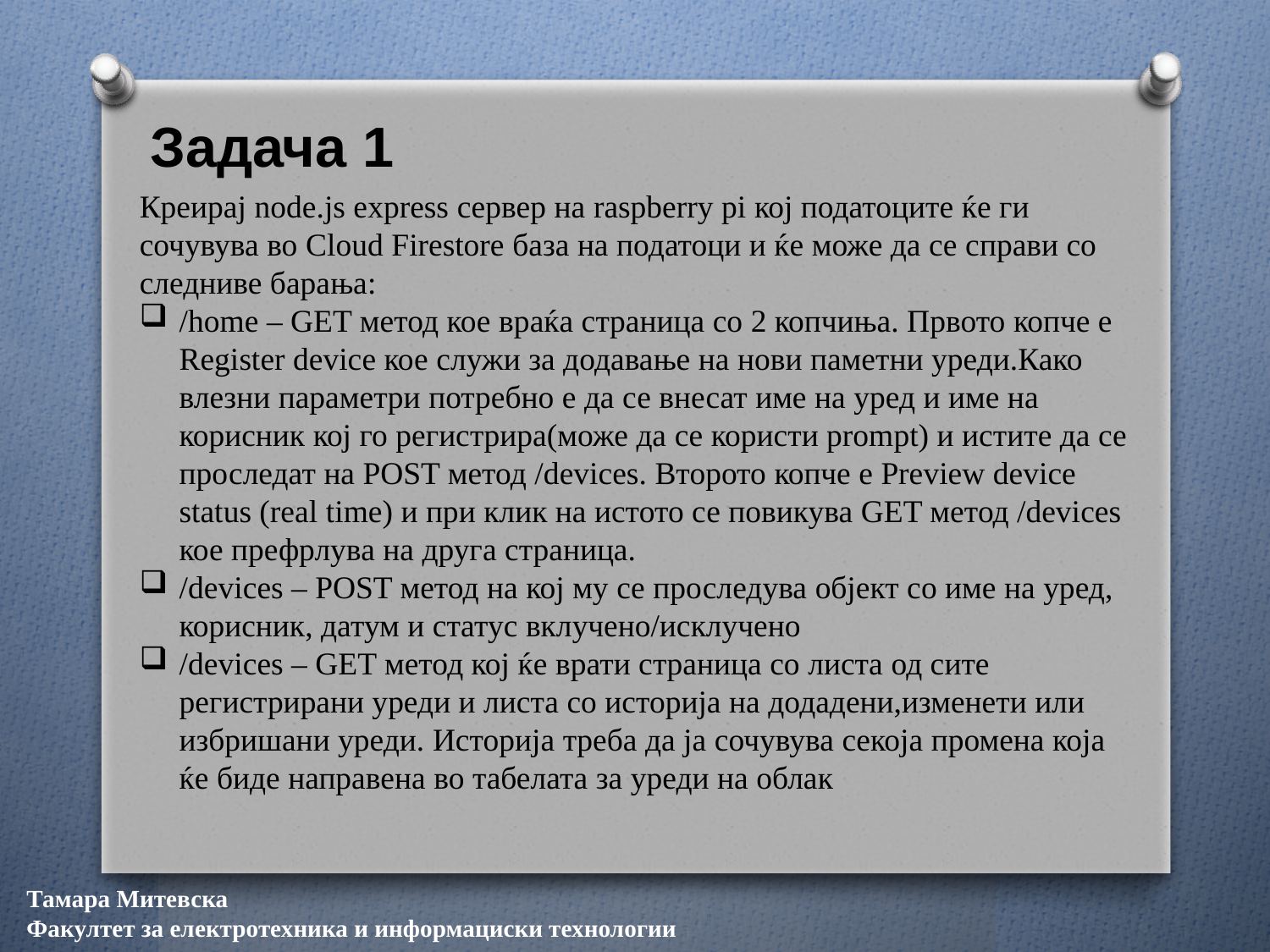

# Задача 1
Креирај node.js express сервер на raspberry pi кој податоците ќе ги сочувува во Cloud Firestore база на податоци и ќе може да се справи со следниве барања:
/home – GET метод кое враќа страница со 2 копчиња. Првото копче е Register device кое служи за додавање на нови паметни уреди.Како влезни параметри потребно е да се внесат име на уред и име на корисник кој го регистрира(може да се користи prompt) и истите да се проследат на POST метод /devices. Второто копче е Preview device status (real time) и при клик на истото се повикува GET метод /devices кое префрлува на друга страница.
/devices – POST метод на кој му се проследува објект со име на уред, корисник, датум и статус вклучено/исклучено
/devices – GET метод кој ќе врати страница со листа од сите регистрирани уреди и листа со историја на додадени,изменети или избришани уреди. Историја треба да ја сочувува секоја промена која ќе биде направена во табелата за уреди на облак
Тамара Митевска
Факултет за електротехника и информациски технологии